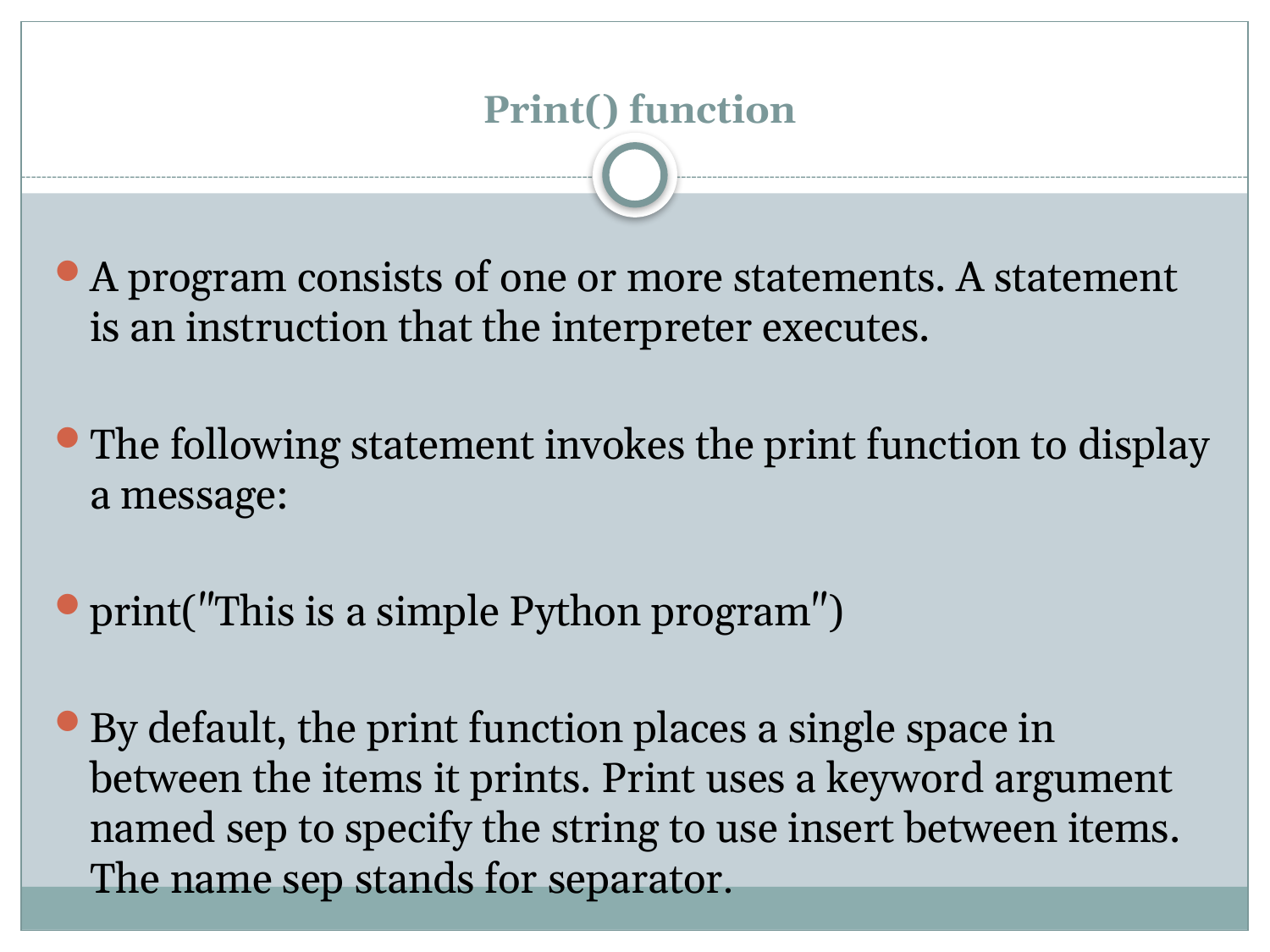

# Print() function

A program consists of one or more statements. A statement is an instruction that the interpreter executes.

The following statement invokes the print function to display a message:

print("This is a simple Python program")

By default, the print function places a single space in between the items it prints. Print uses a keyword argument named sep to specify the string to use insert between items. The name sep stands for separator.